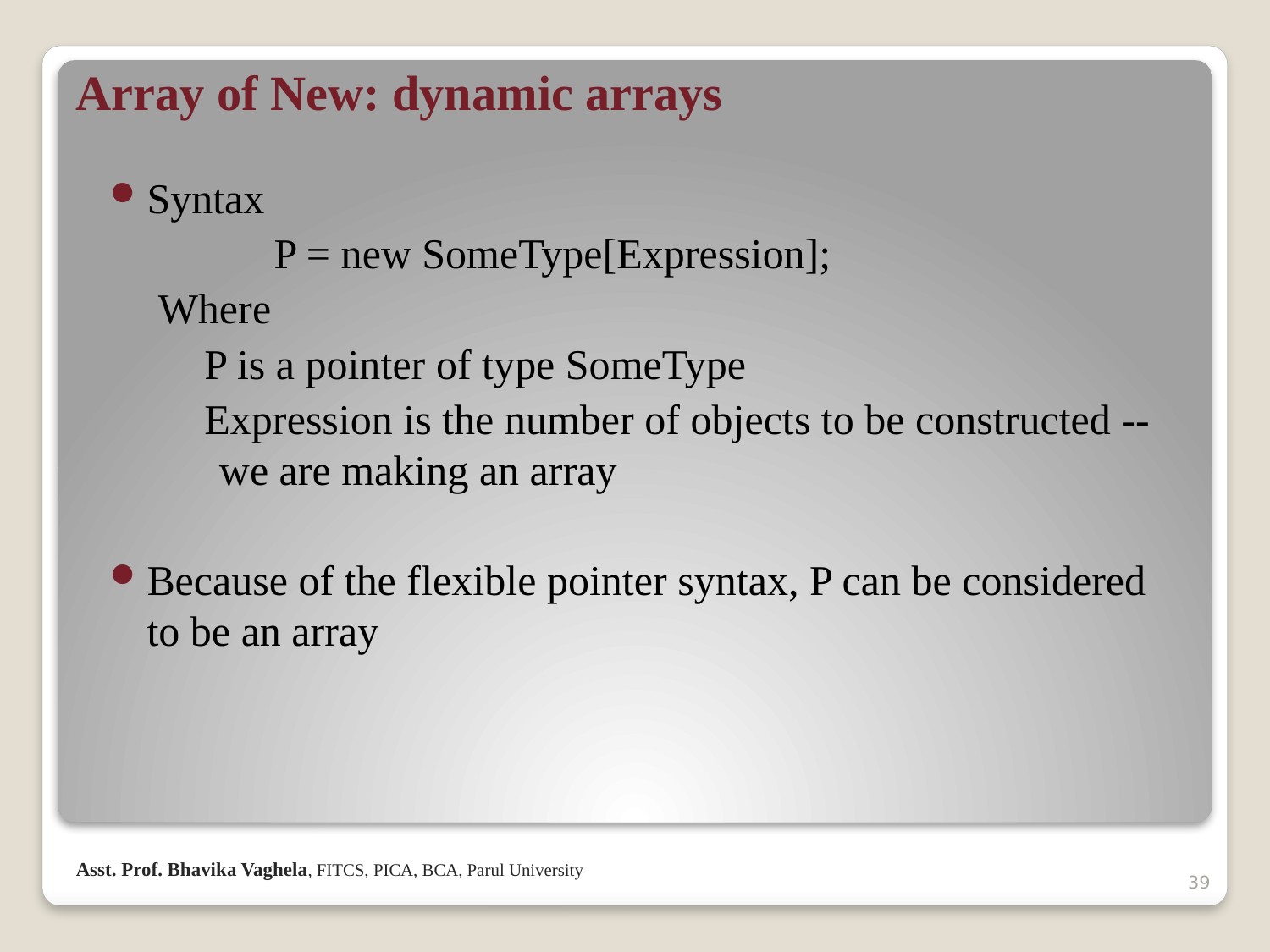

# Array of New: dynamic arrays
Syntax
		P = new SomeType[Expression];
Where
 P is a pointer of type SomeType
 Expression is the number of objects to be constructed -- we are making an array

Because of the flexible pointer syntax, P can be considered to be an array
Asst. Prof. Bhavika Vaghela, FITCS, PICA, BCA, Parul University
39